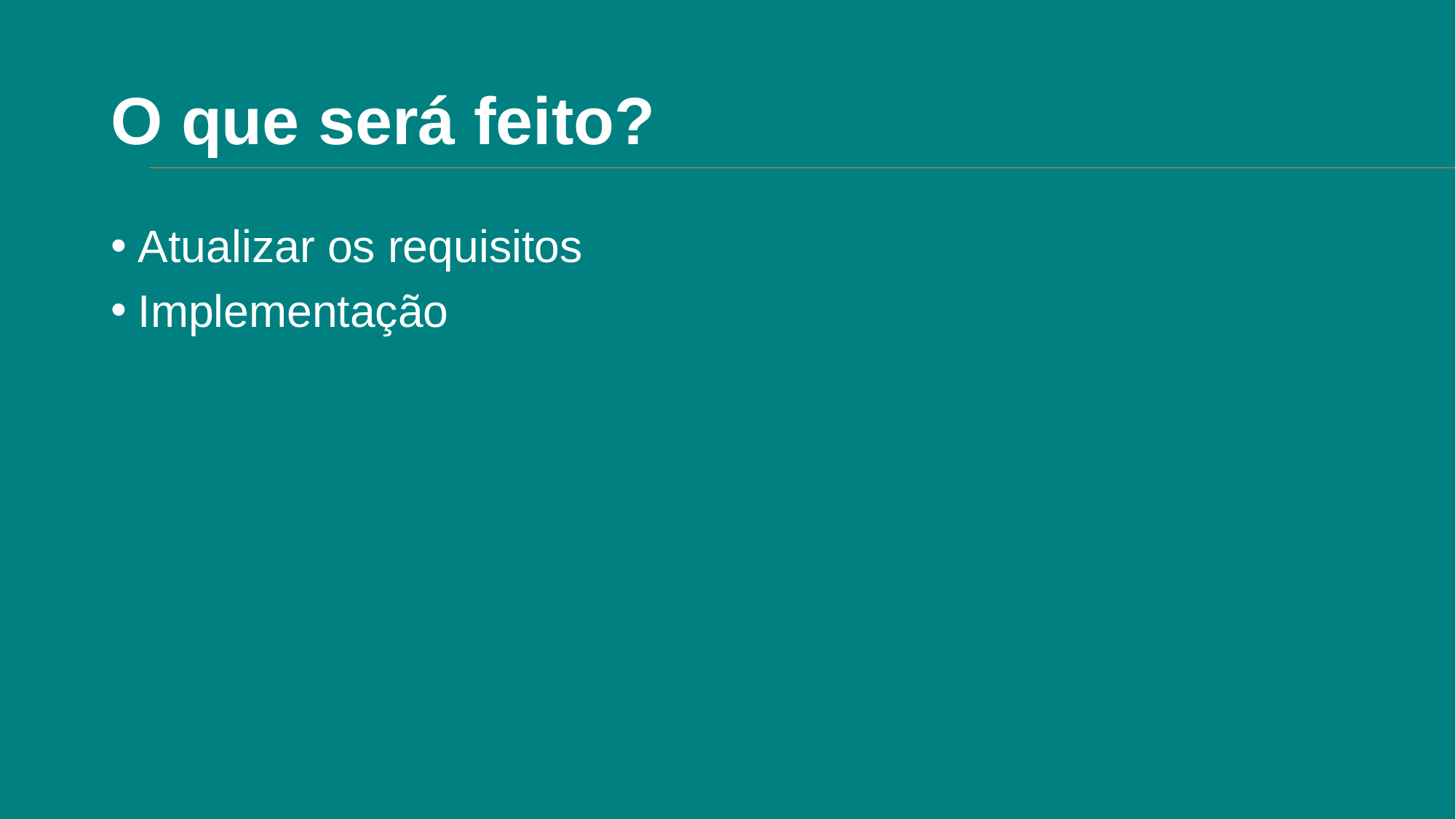

# O que será feito?
Atualizar os requisitos
Implementação